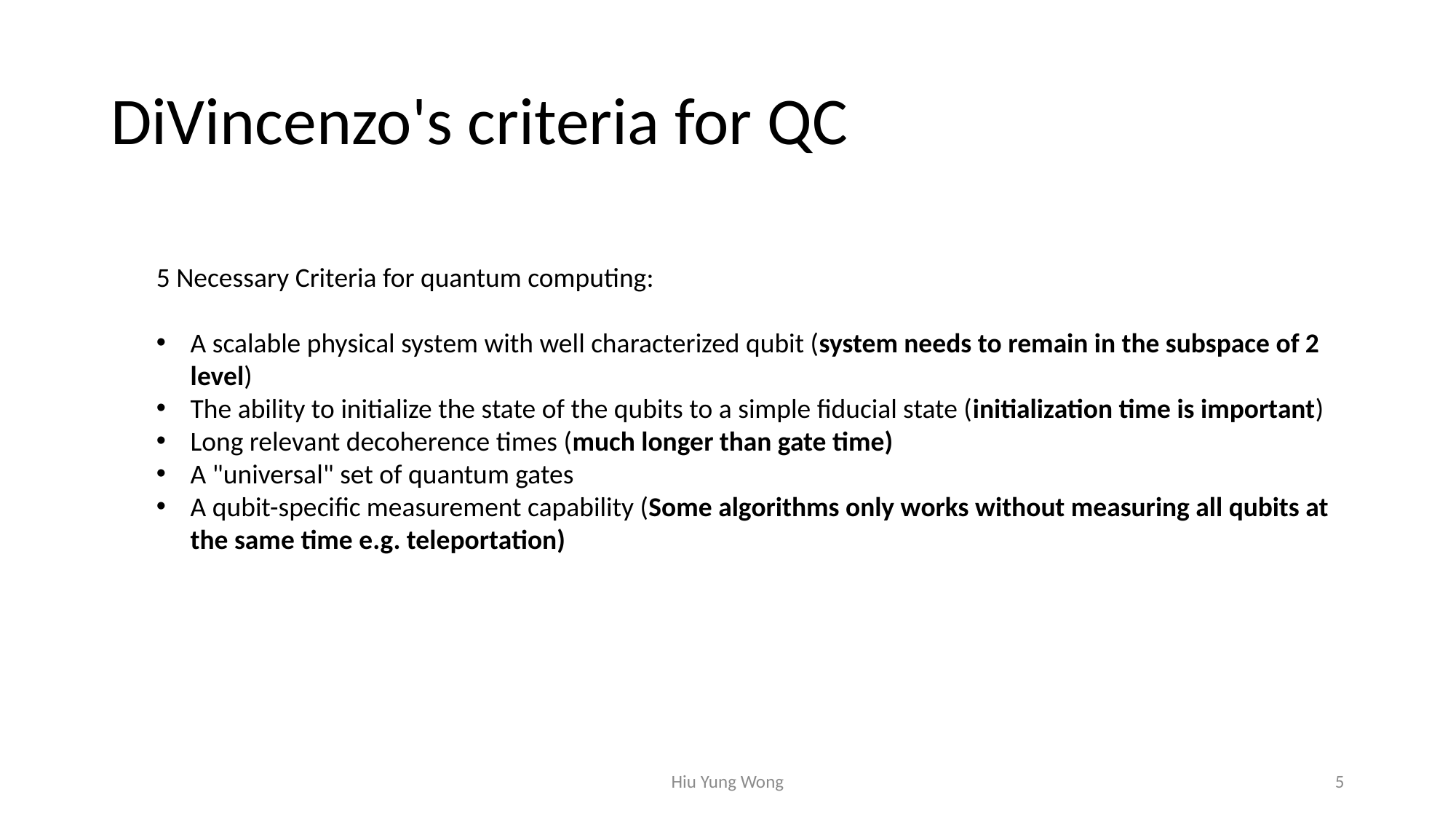

# DiVincenzo's criteria for QC
5 Necessary Criteria for quantum computing:

A scalable physical system with well characterized qubit (system needs to remain in the subspace of 2 level)
The ability to initialize the state of the qubits to a simple fiducial state (initialization time is important)
Long relevant decoherence times (much longer than gate time)
A "universal" set of quantum gates
A qubit-specific measurement capability (Some algorithms only works without measuring all qubits at the same time e.g. teleportation)

Hiu Yung Wong
5